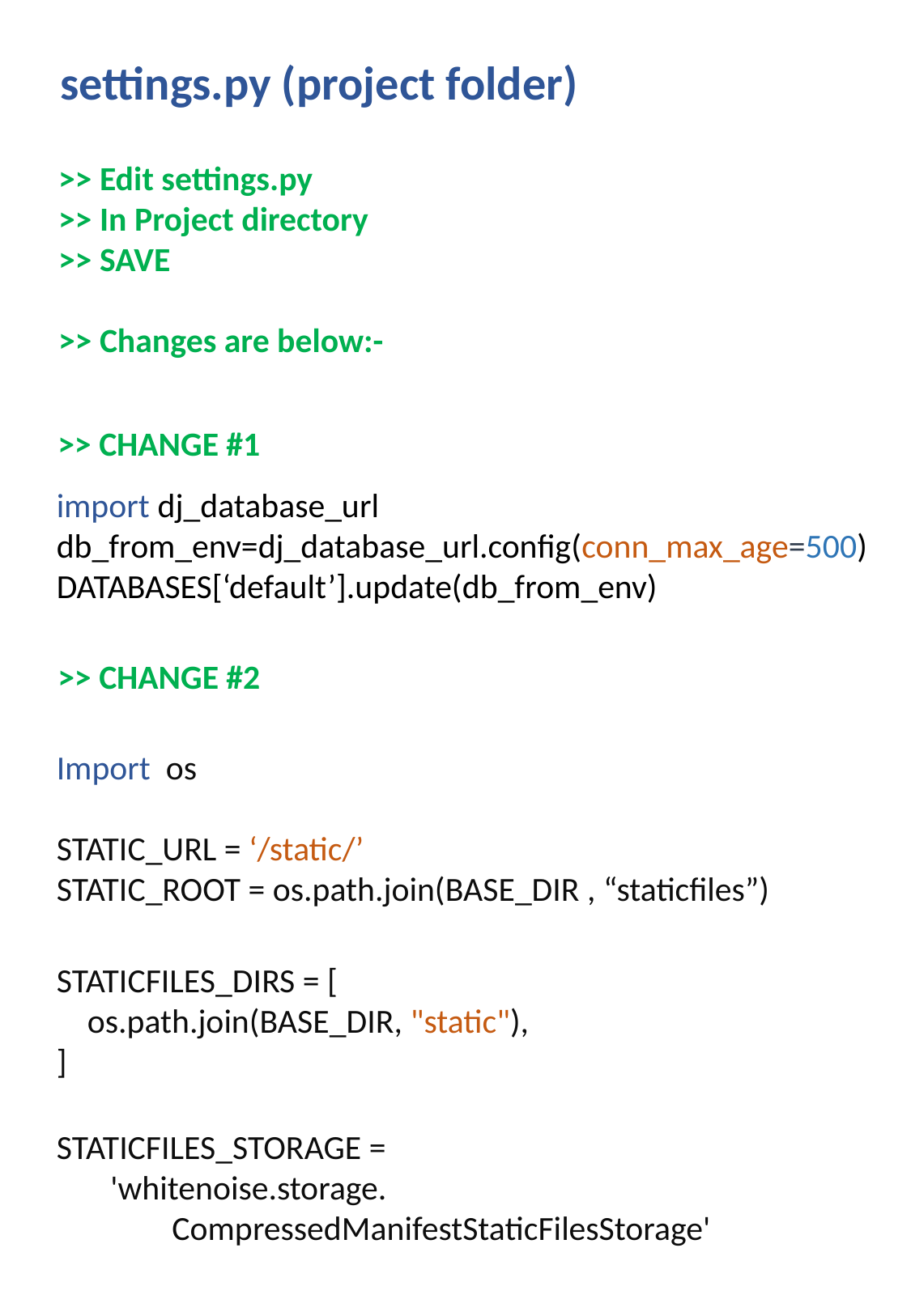

settings.py (project folder)
>> Edit settings.py
>> In Project directory
>> SAVE

>> Changes are below:-
>> CHANGE #1
import dj_database_url
db_from_env=dj_database_url.config(conn_max_age=500)
DATABASES[‘default’].update(db_from_env)
>> CHANGE #2
Import  os

STATIC_URL = ‘/static/’
STATIC_ROOT = os.path.join(BASE_DIR , “staticfiles”)
STATICFILES_DIRS = [
    os.path.join(BASE_DIR, "static"),
]
STATICFILES_STORAGE =
       'whitenoise.storage.
               CompressedManifestStaticFilesStorage'